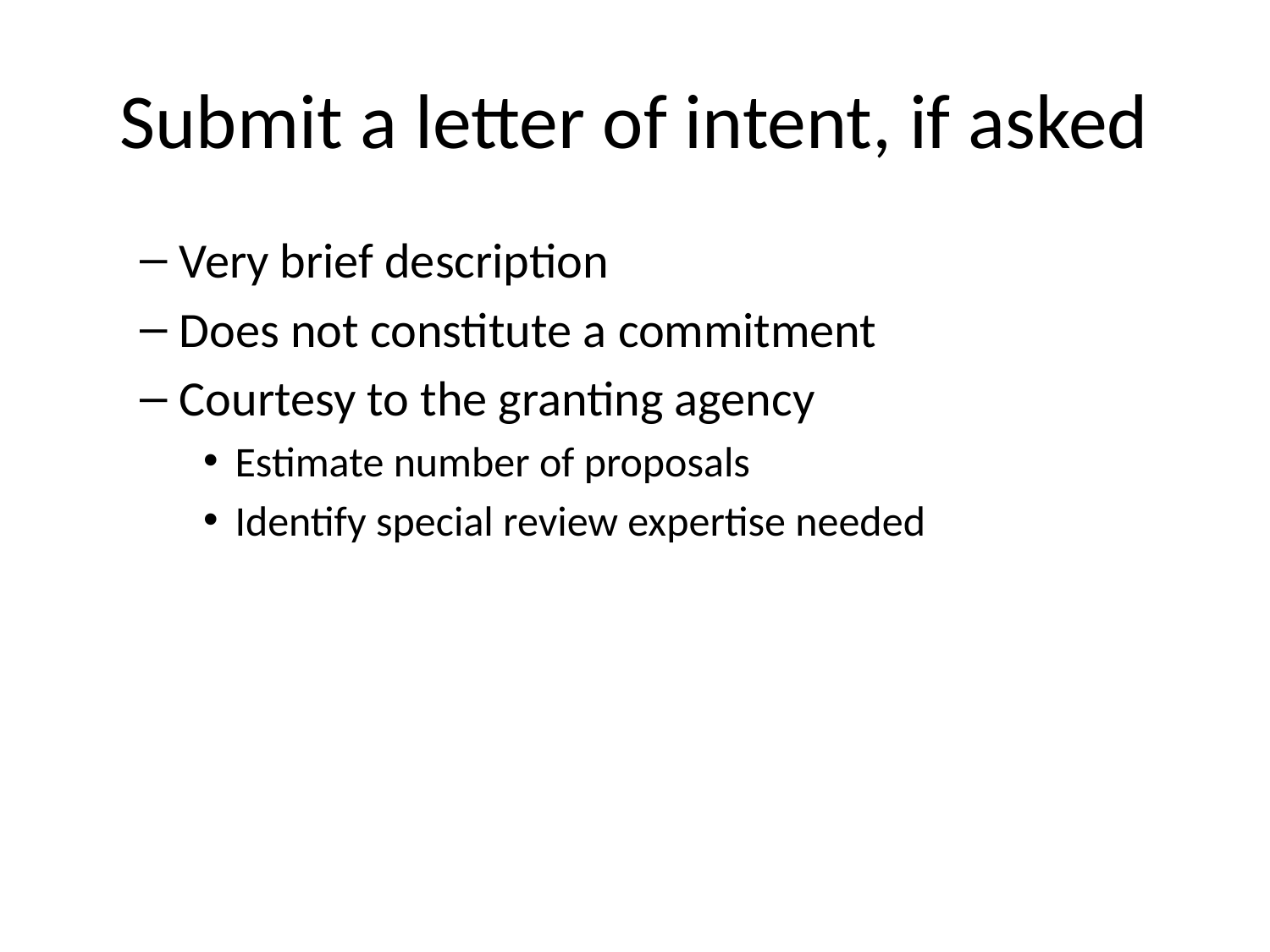

# Submit a letter of intent, if asked
Very brief description
Does not constitute a commitment
Courtesy to the granting agency
Estimate number of proposals
Identify special review expertise needed